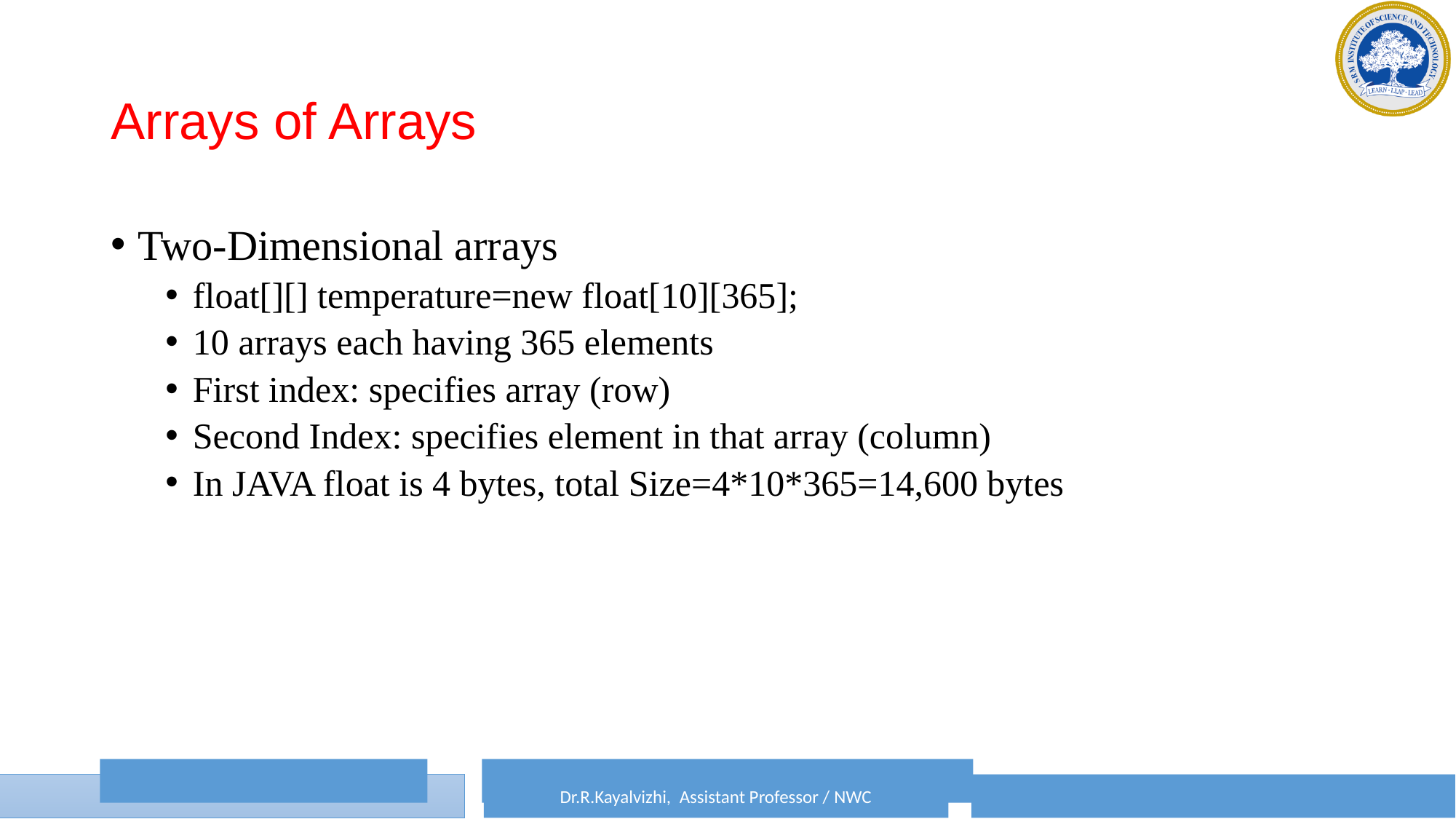

# Arrays of Arrays
Two-Dimensional arrays
float[][] temperature=new float[10][365];
10 arrays each having 365 elements
First index: specifies array (row)
Second Index: specifies element in that array (column)
In JAVA float is 4 bytes, total Size=4*10*365=14,600 bytes

Dr.P.Rama,  Assistant Professor / SRM CTECH
Dr.R.Kayalvizhi,  Assistant Professor / NWC

136